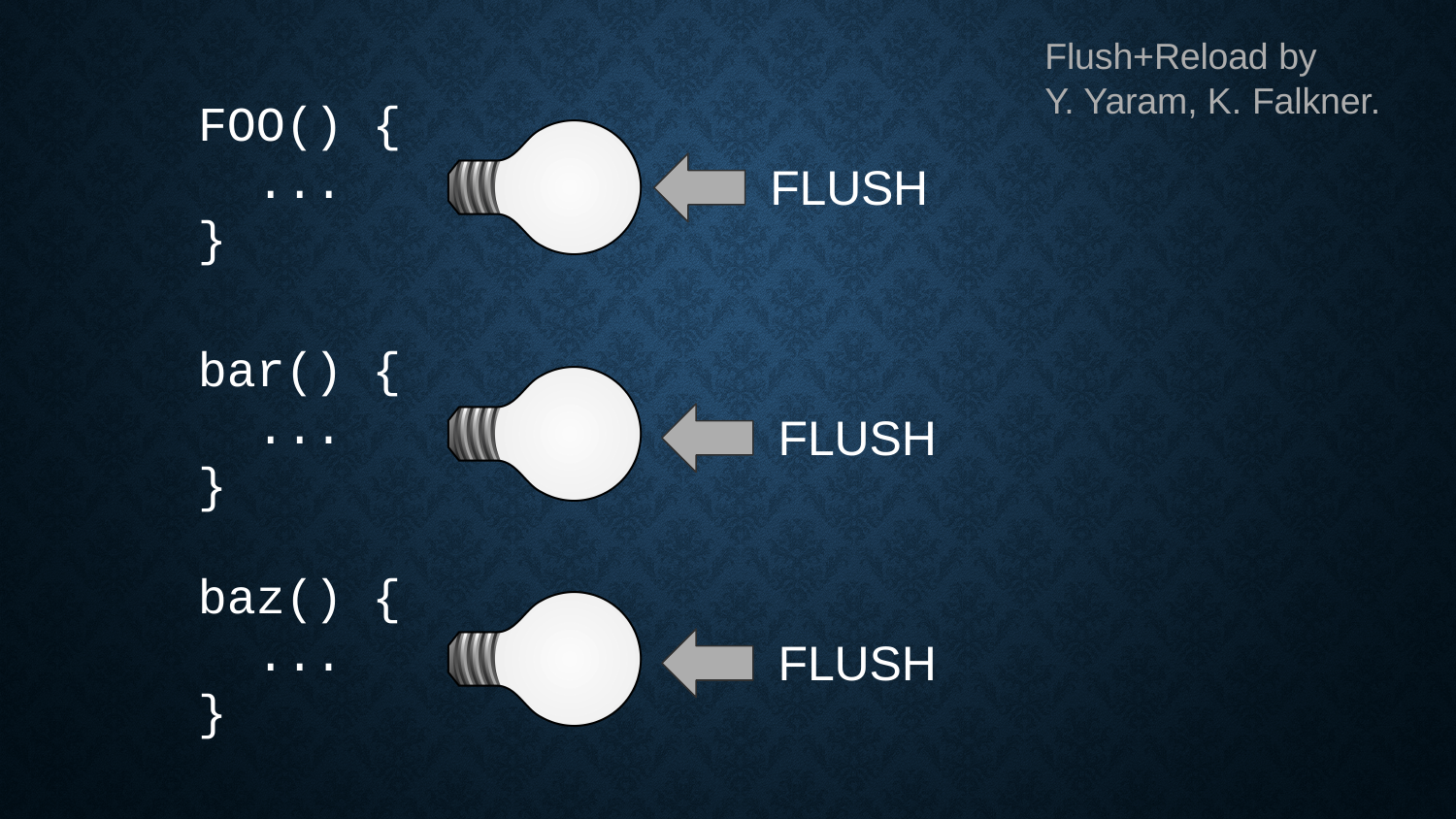

Flush+Reload by
Y. Yaram, K. Falkner.
# foo() {
...

FLUSH
}
bar() {
...
}

baz() {
...
}

FLUSH

FLUSH